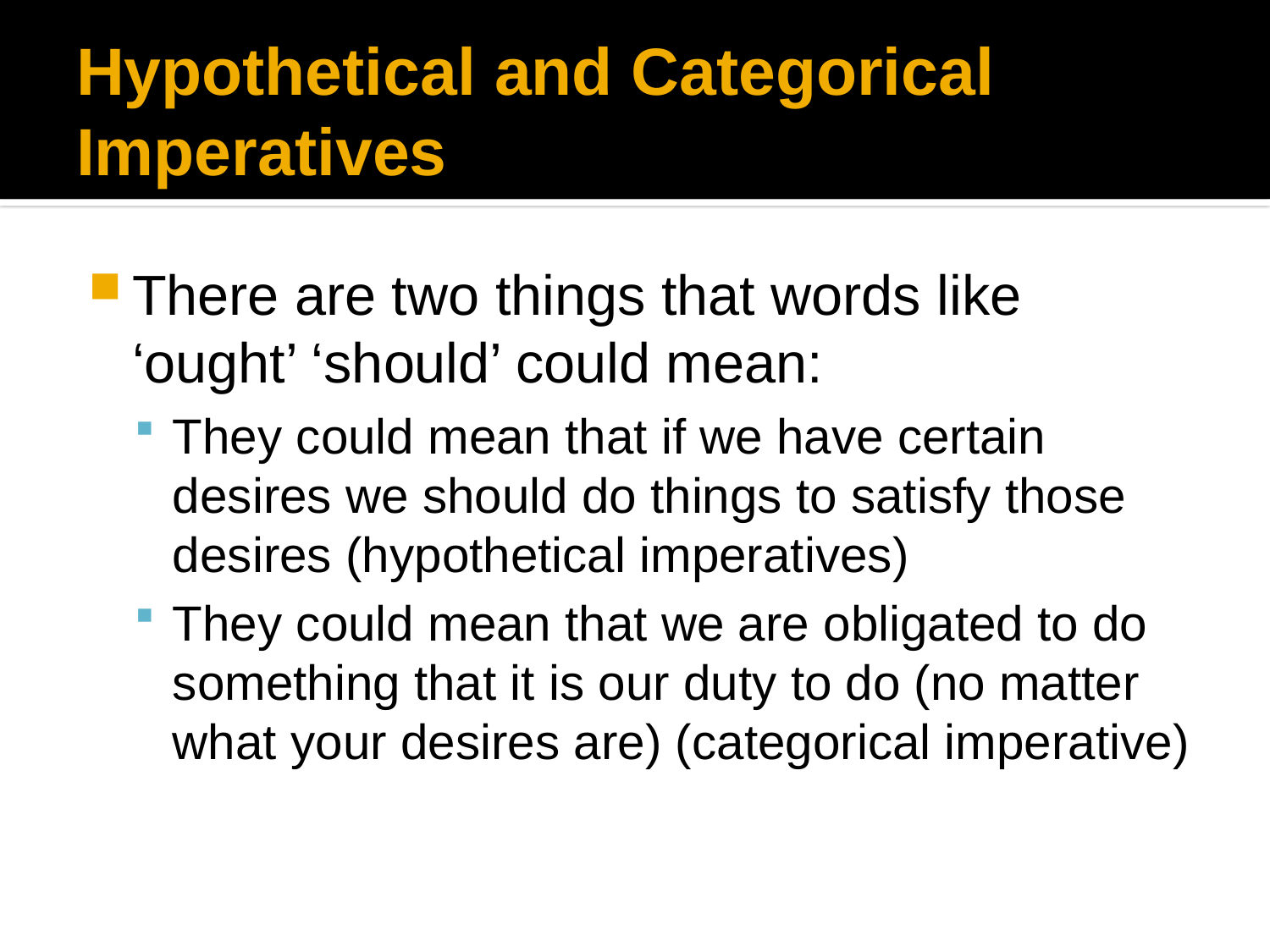

# Hypothetical and Categorical Imperatives
There are two things that words like ‘ought’ ‘should’ could mean:
They could mean that if we have certain desires we should do things to satisfy those desires (hypothetical imperatives)
They could mean that we are obligated to do something that it is our duty to do (no matter what your desires are) (categorical imperative)